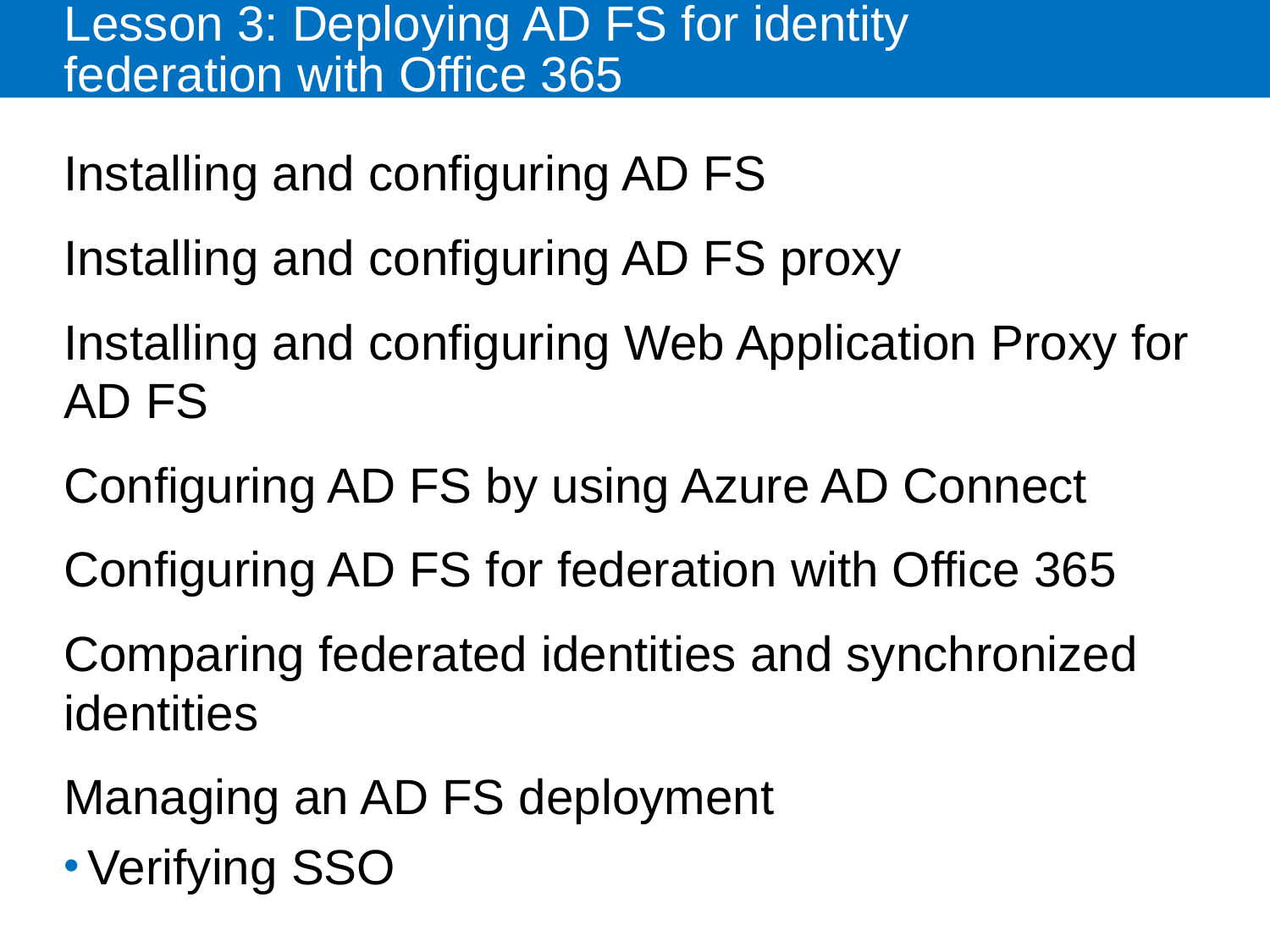

# Lesson 3: Deploying AD FS for identity federation with Office 365
Installing and configuring AD FS
Installing and configuring AD FS proxy
Installing and configuring Web Application Proxy for AD FS
Configuring AD FS by using Azure AD Connect
Configuring AD FS for federation with Office 365
Comparing federated identities and synchronized identities
Managing an AD FS deployment
Verifying SSO